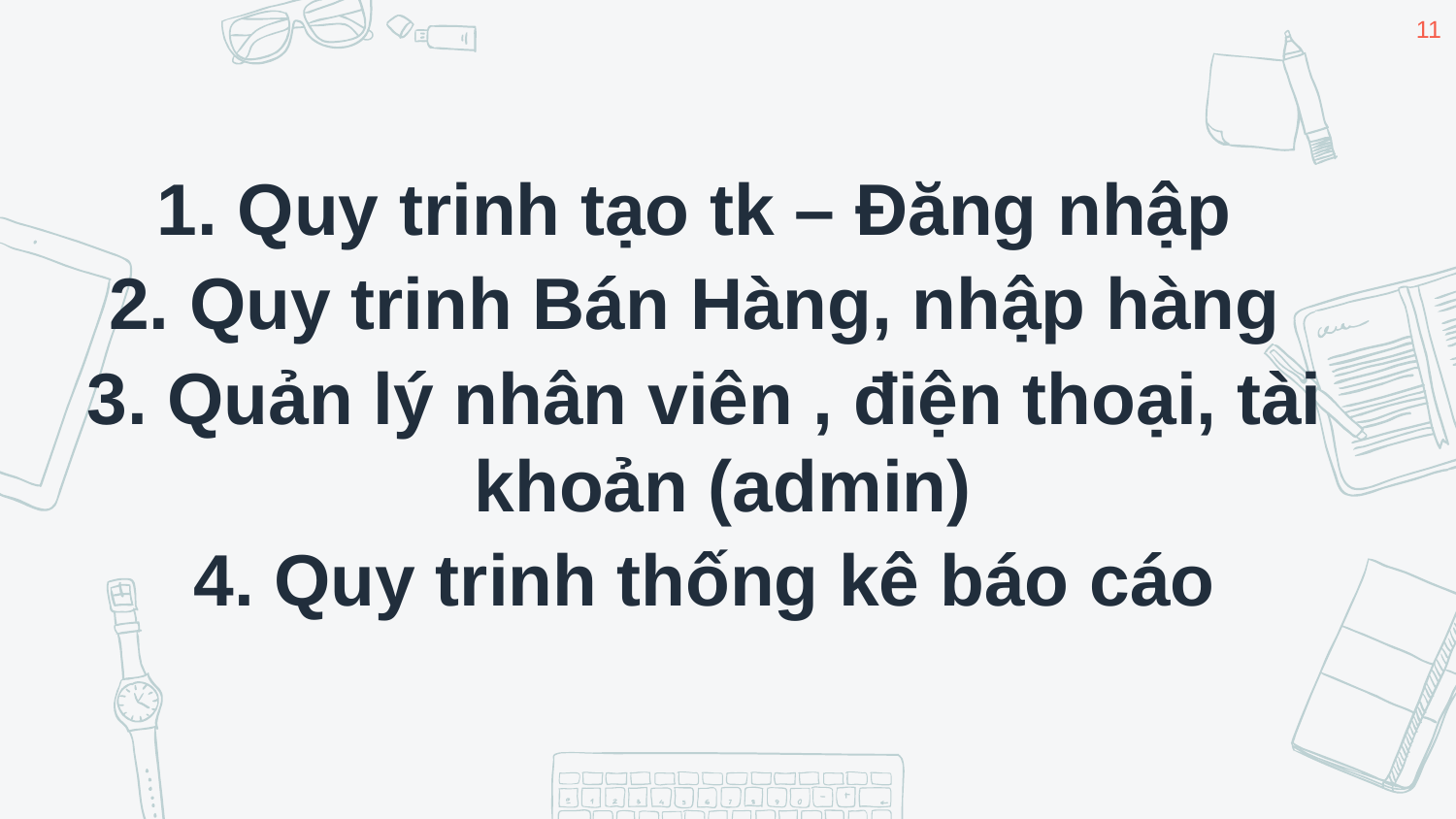

11

1. Quy trinh tạo tk – Đăng nhập
2. Quy trinh Bán Hàng, nhập hàng
3. Quản lý nhân viên , điện thoại, tài khoản (admin)
4. Quy trinh thống kê báo cáo